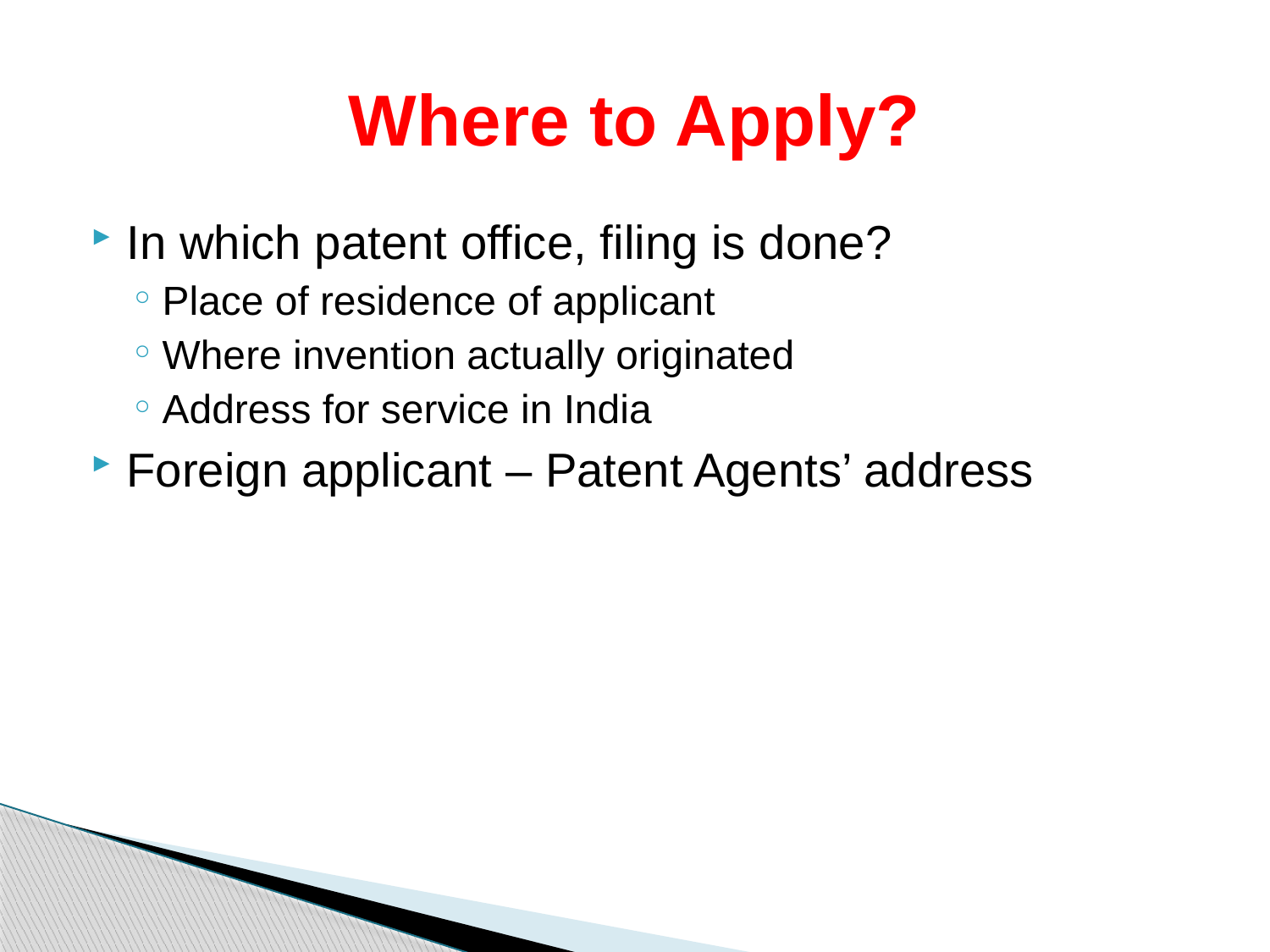

# Where to Apply?
In which patent office, filing is done?
Place of residence of applicant
Where invention actually originated
Address for service in India
Foreign applicant – Patent Agents’ address